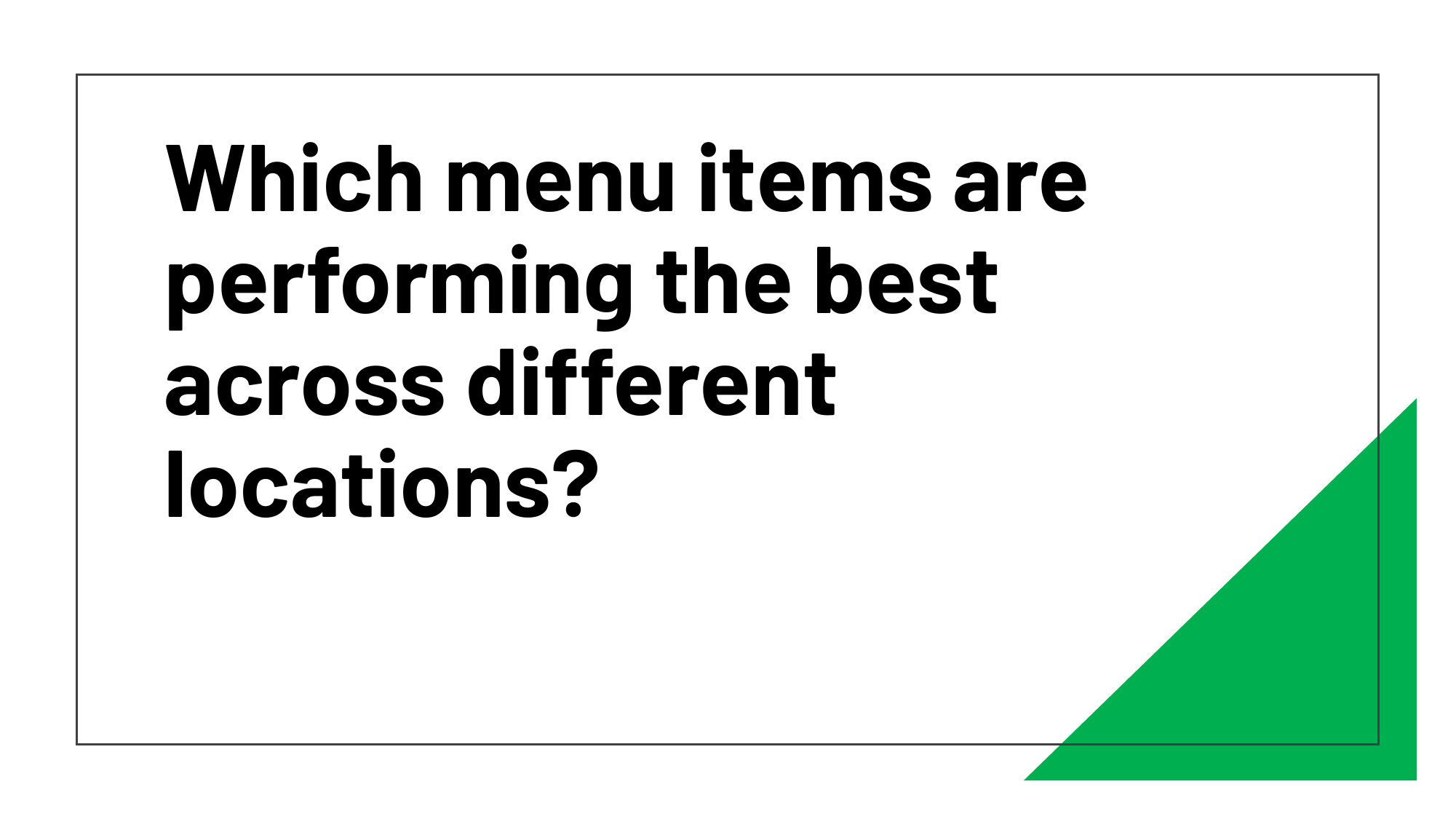

# Which menu items are performing the best across different locations?